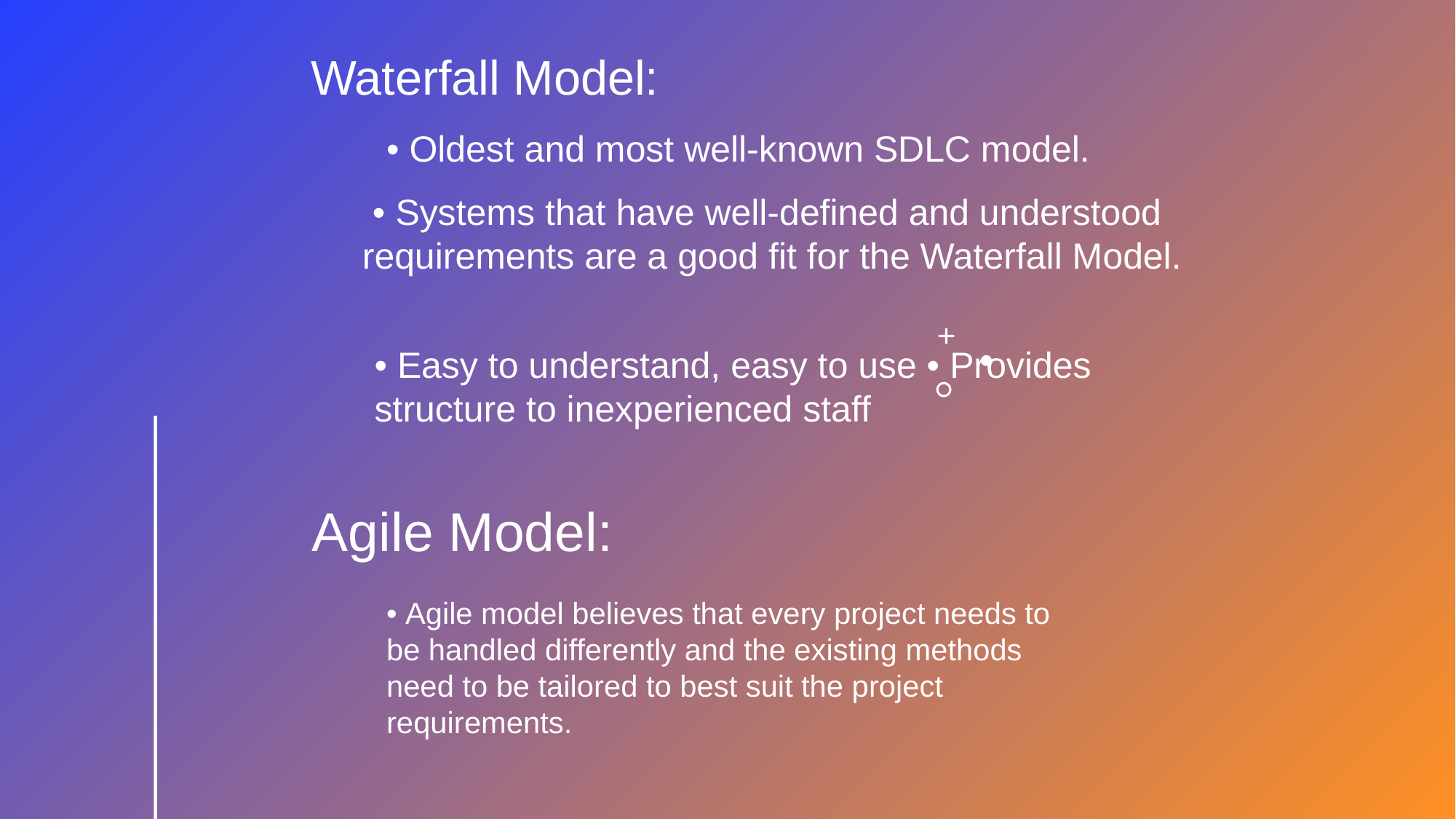

Waterfall Model:
• Oldest and most well-known SDLC model.
 • Systems that have well-defined and understood requirements are a good fit for the Waterfall Model.
• Easy to understand, easy to use • Provides structure to inexperienced staff
 Agile Model:
• Agile model believes that every project needs to be handled differently and the existing methods need to be tailored to best suit the project requirements.